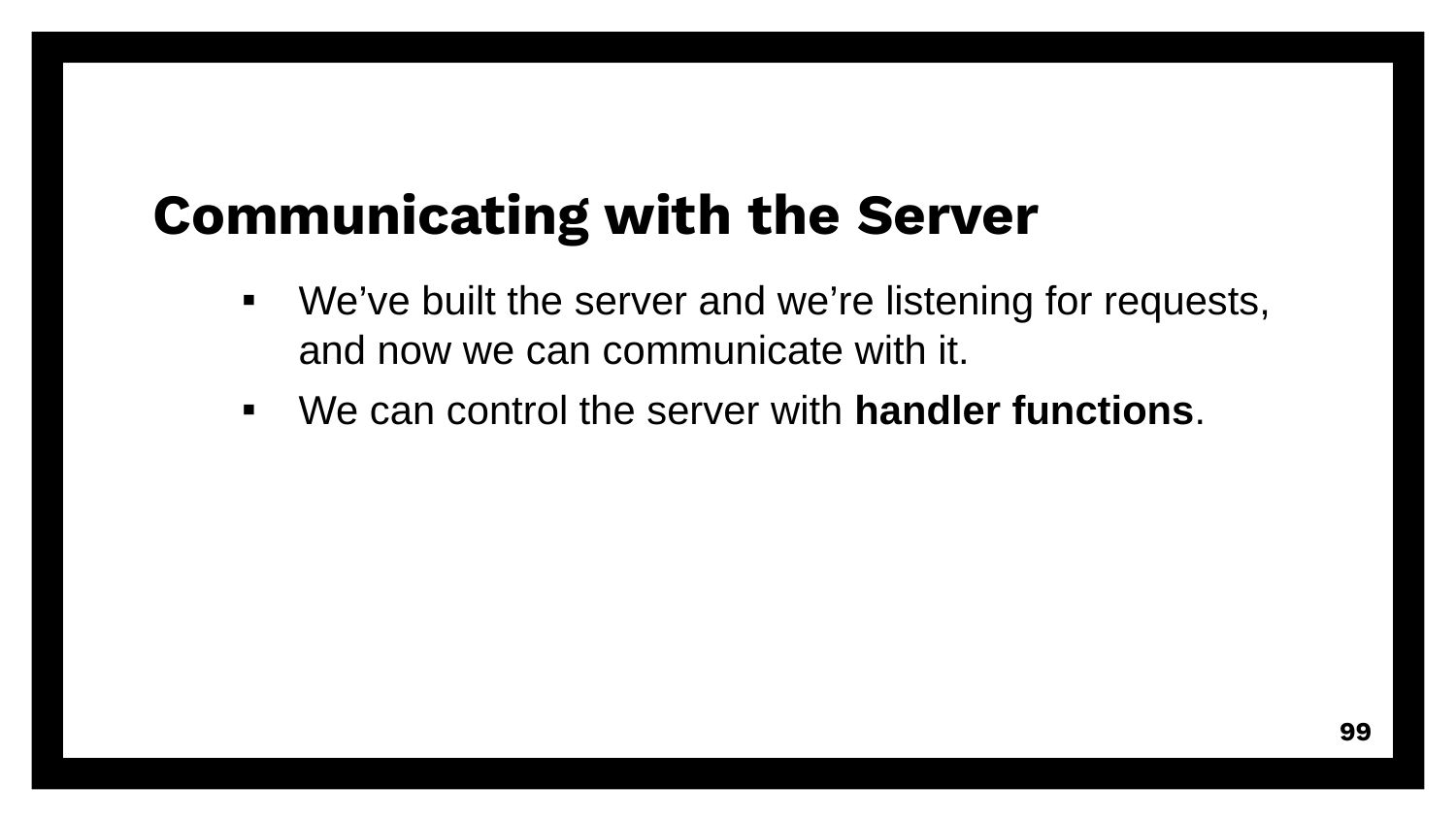

# Communicating with the Server
We’ve built the server and we’re listening for requests, and now we can communicate with it.
We can control the server with handler functions.
99